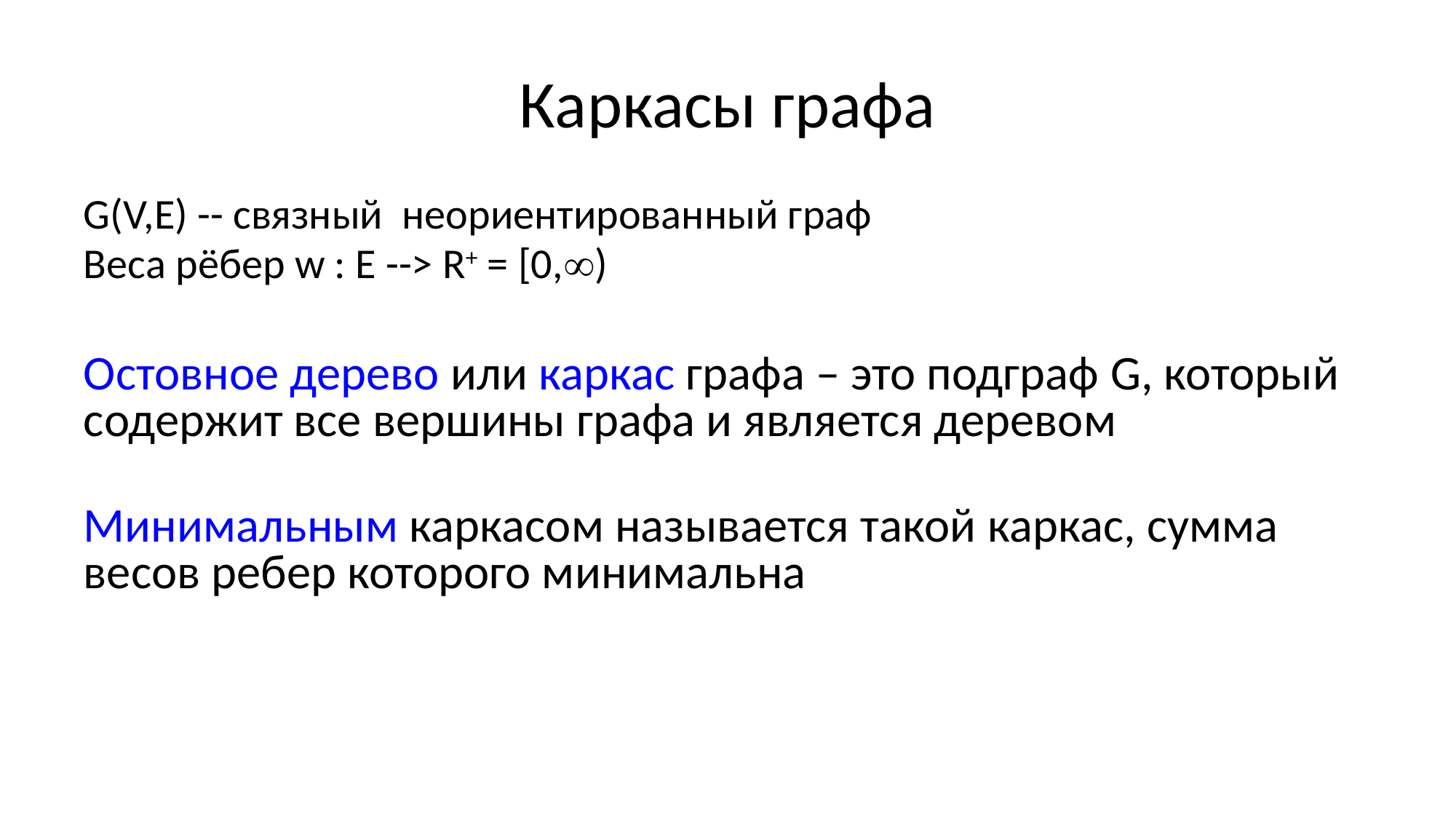

# Каркасы графа
G(V,E) -- связный  неориентированный граф
Веса рёбер w : E --> R+ = [0,∞)

Остовное дерево или каркас графа – это подграф G, который содержит все вершины графа и является деревом

Минимальным каркасом называется такой каркас, сумма весов ребер которого минимальна